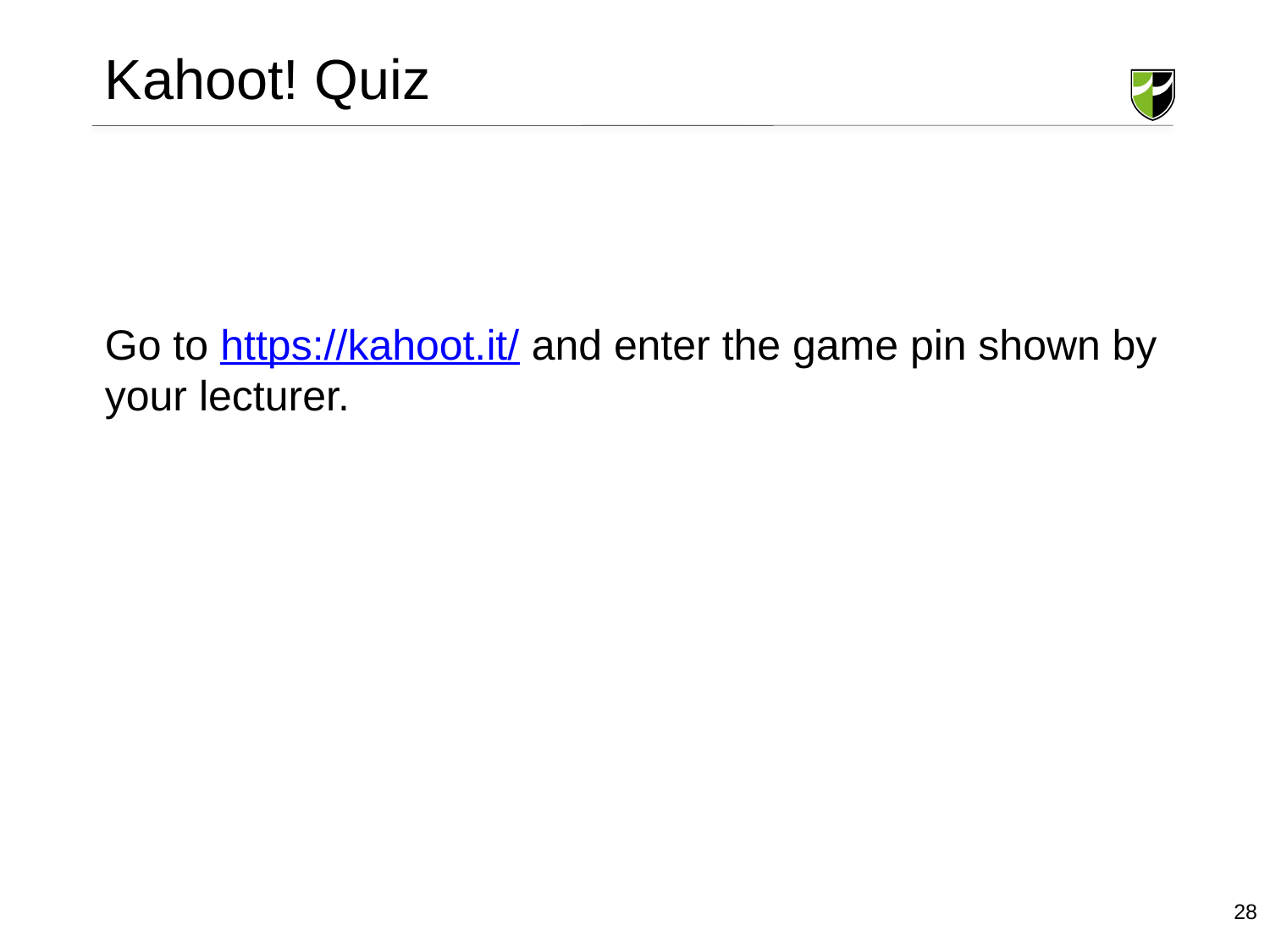

# Kahoot! Quiz

Go to https://kahoot.it/ and enter the game pin shown by your lecturer.

28